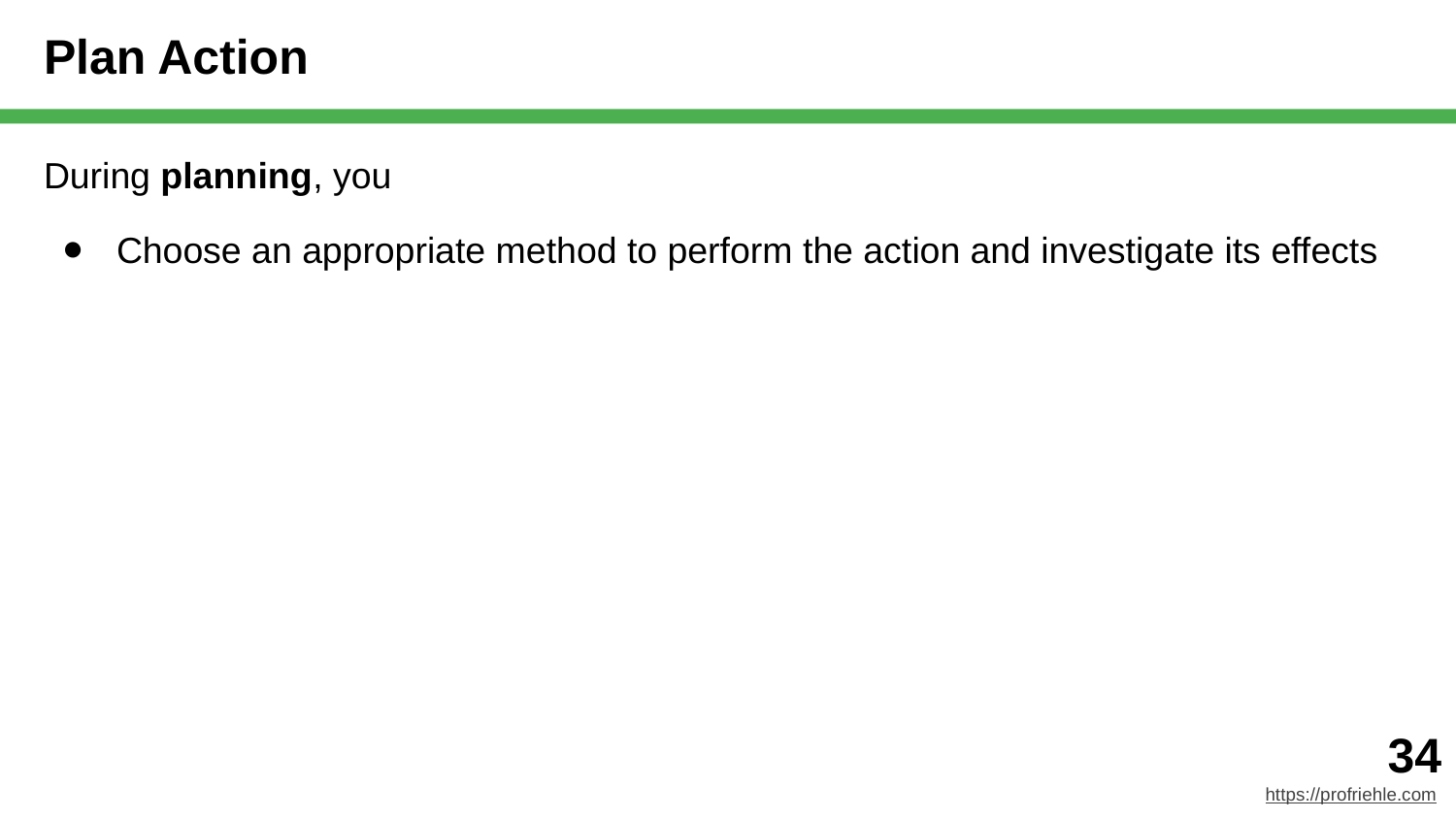

# Plan Action
During planning, you
Choose an appropriate method to perform the action and investigate its effects

34
https://profriehle.com